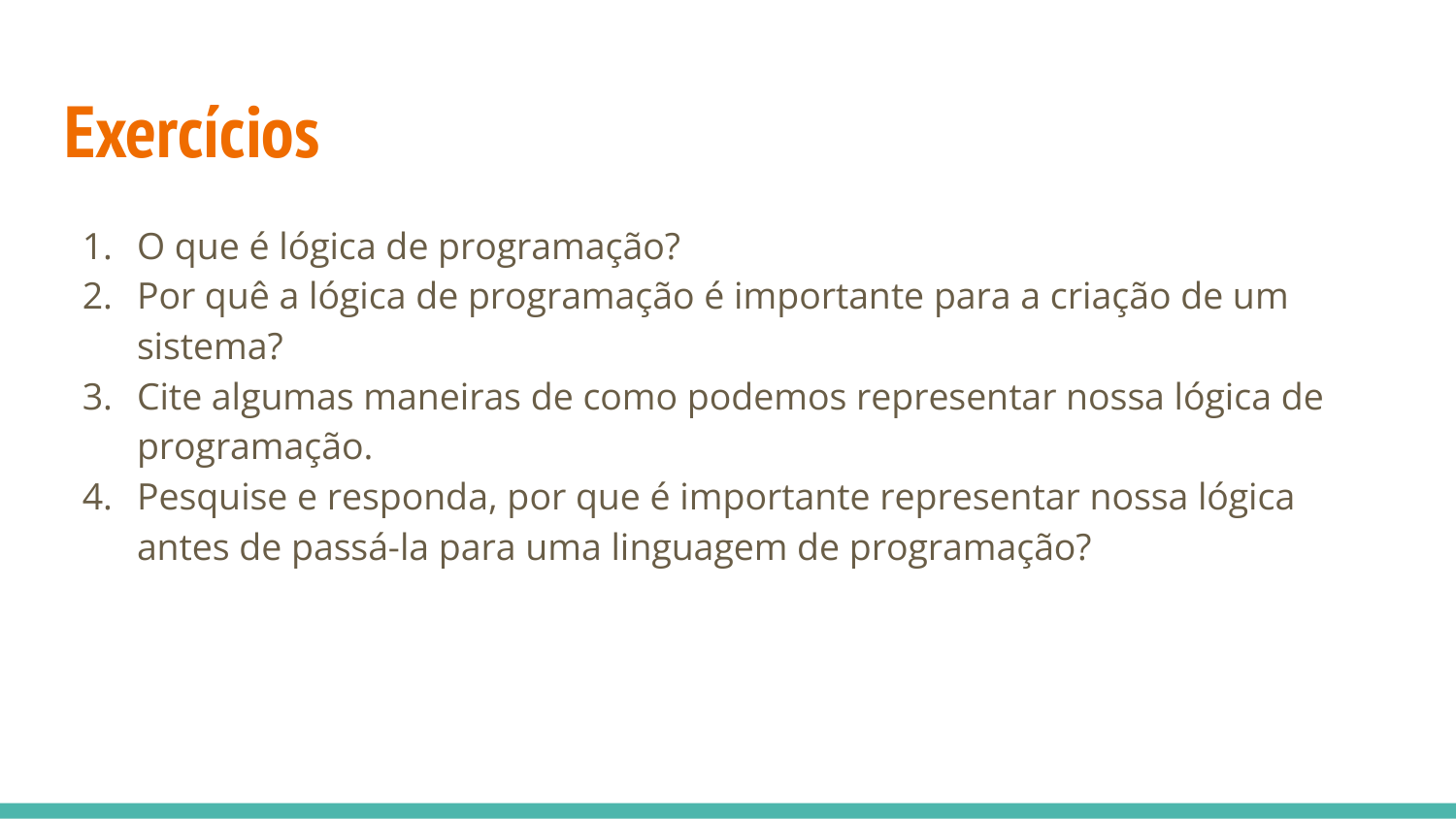

# Exercícios
O que é lógica de programação?
Por quê a lógica de programação é importante para a criação de um sistema?
Cite algumas maneiras de como podemos representar nossa lógica de programação.
Pesquise e responda, por que é importante representar nossa lógica antes de passá-la para uma linguagem de programação?